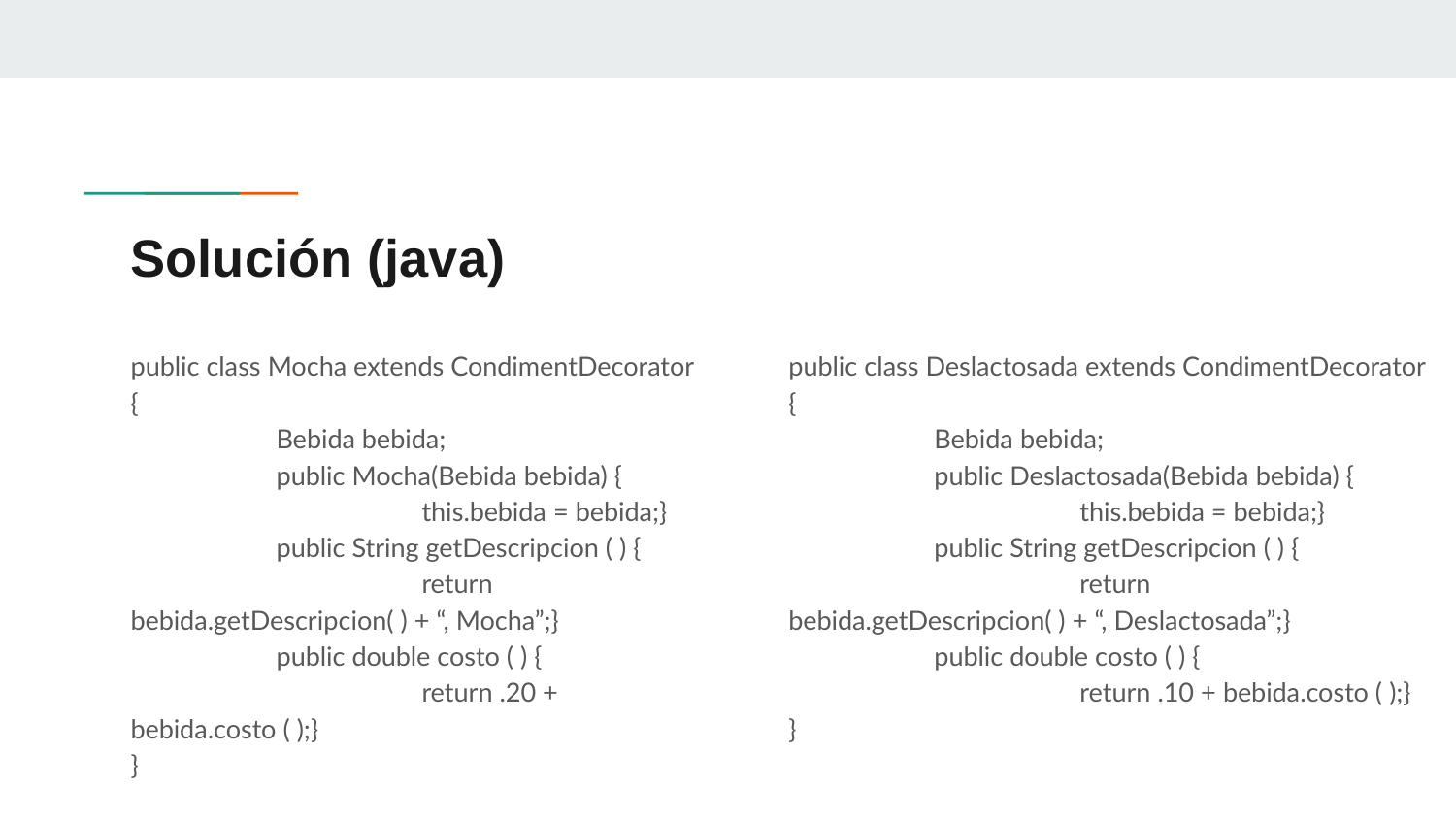

# Solución (java)
public class Mocha extends CondimentDecorator {
	Bebida bebida;
	public Mocha(Bebida bebida) {
		this.bebida = bebida;}
	public String getDescripcion ( ) {
		return bebida.getDescripcion( ) + “, Mocha”;}
	public double costo ( ) {
		return .20 + bebida.costo ( );}
}
public class Deslactosada extends CondimentDecorator {
	Bebida bebida;
	public Deslactosada(Bebida bebida) {
		this.bebida = bebida;}
	public String getDescripcion ( ) {
		return bebida.getDescripcion( ) + “, Deslactosada”;}
	public double costo ( ) {
		return .10 + bebida.costo ( );}
}